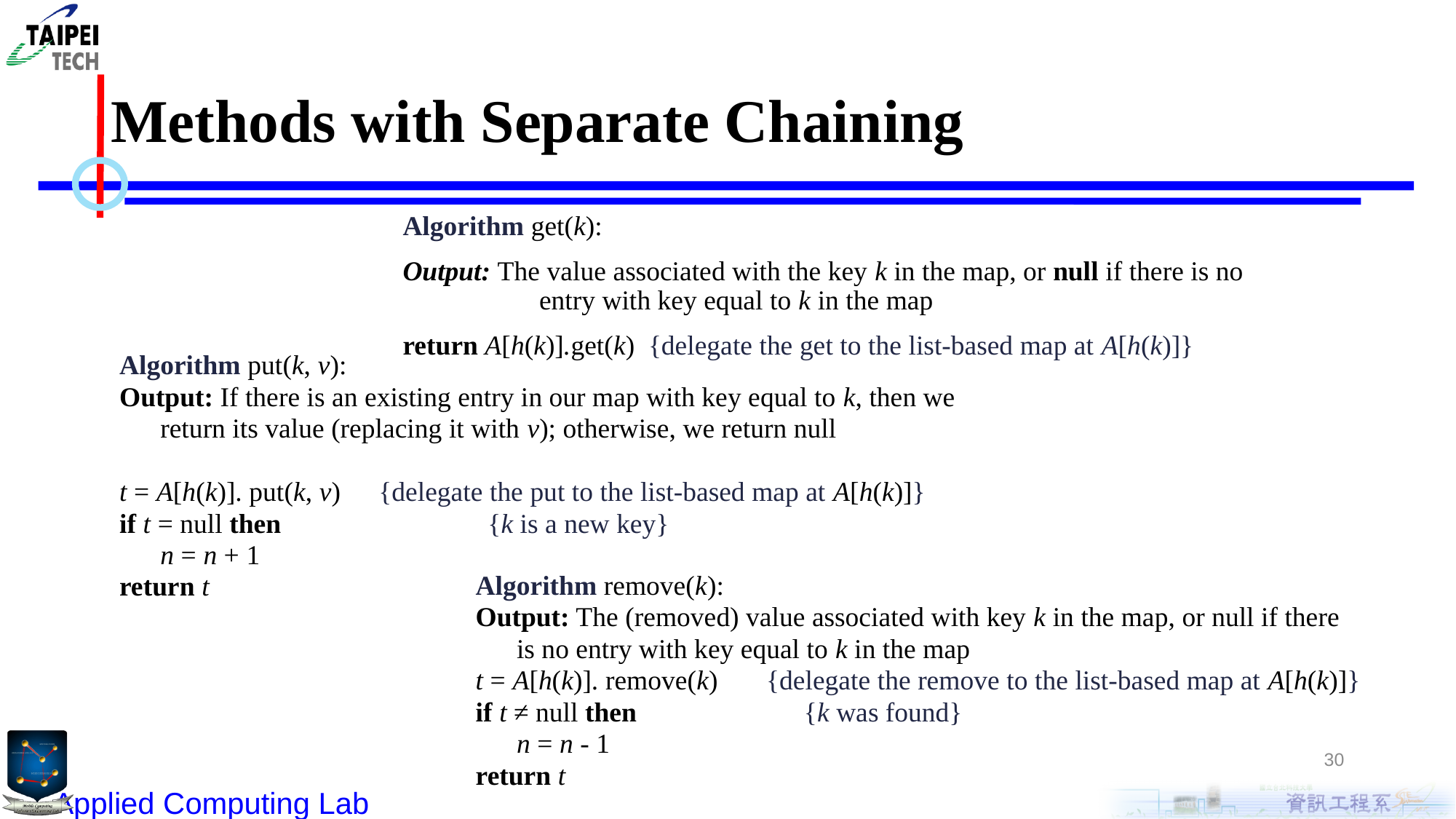

# Methods with Separate Chaining
Algorithm get(k):
Output: The value associated with the key k in the map, or null if there is no	entry with key equal to k in the map
return A[h(k)].get(k) 	{delegate the get to the list-based map at A[h(k)]}
Algorithm put(k, v):
Output: If there is an existing entry in our map with key equal to k, then we
	return its value (replacing it with v); otherwise, we return null

t = A[h(k)]. put(k, v) 	{delegate the put to the list-based map at A[h(k)]}
if t = null then 		{k is a new key}
	n = n + 1
return t
Algorithm remove(k):
Output: The (removed) value associated with key k in the map, or null if there
	is no entry with key equal to k in the map
t = A[h(k)]. remove(k)       {delegate the remove to the list-based map at A[h(k)]}
if t ≠ null then 	          {k was found}
	n = n - 1
return t
30